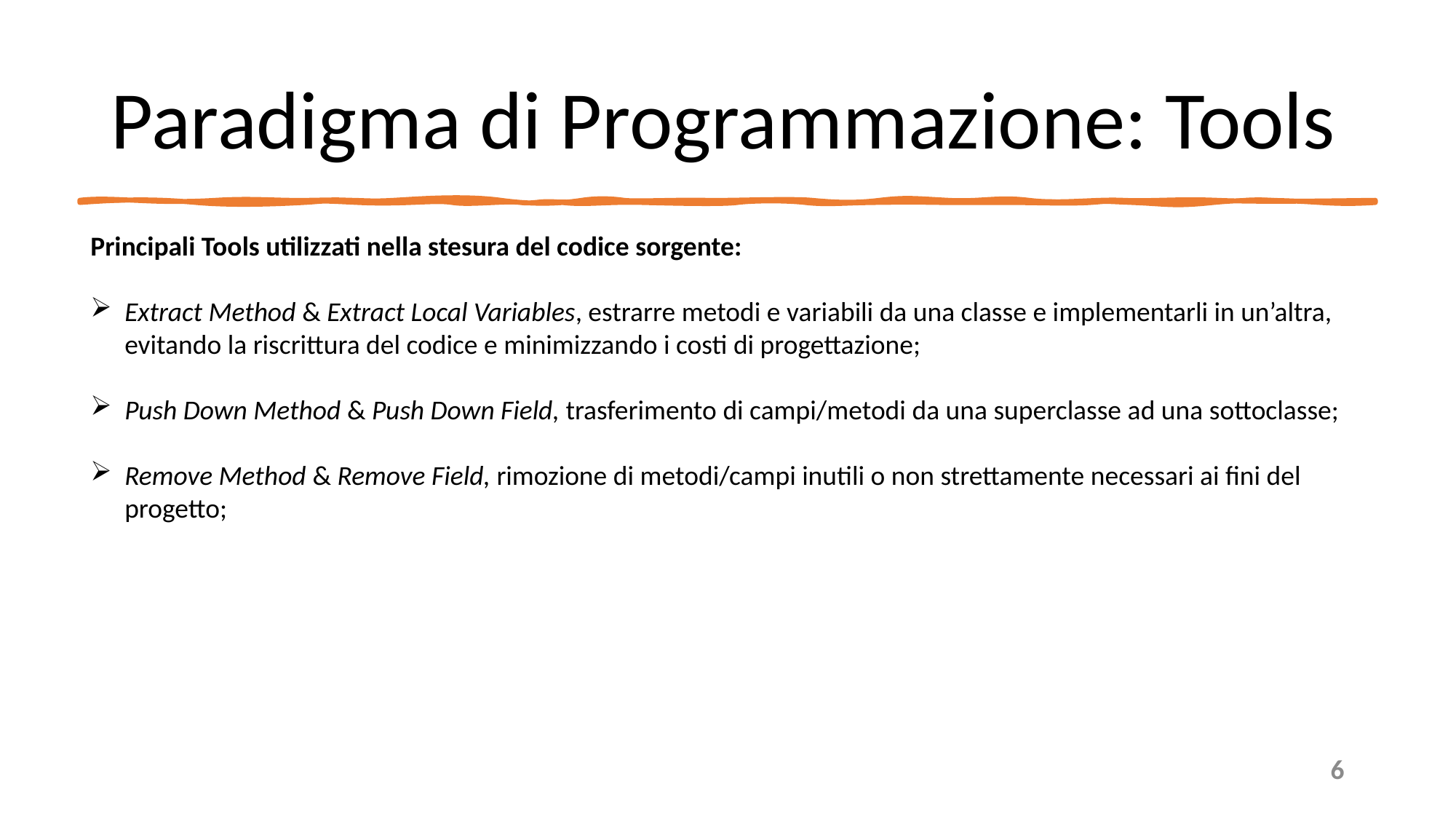

# Paradigma di Programmazione: Tools

Principali Tools utilizzati nella stesura del codice sorgente:

Extract Method & Extract Local Variables, estrarre metodi e variabili da una classe e implementarli in un’altra, evitando la riscrittura del codice e minimizzando i costi di progettazione;
Push Down Method & Push Down Field, trasferimento di campi/metodi da una superclasse ad una sottoclasse;

Remove Method & Remove Field, rimozione di metodi/campi inutili o non strettamente necessari ai fini del progetto;
6